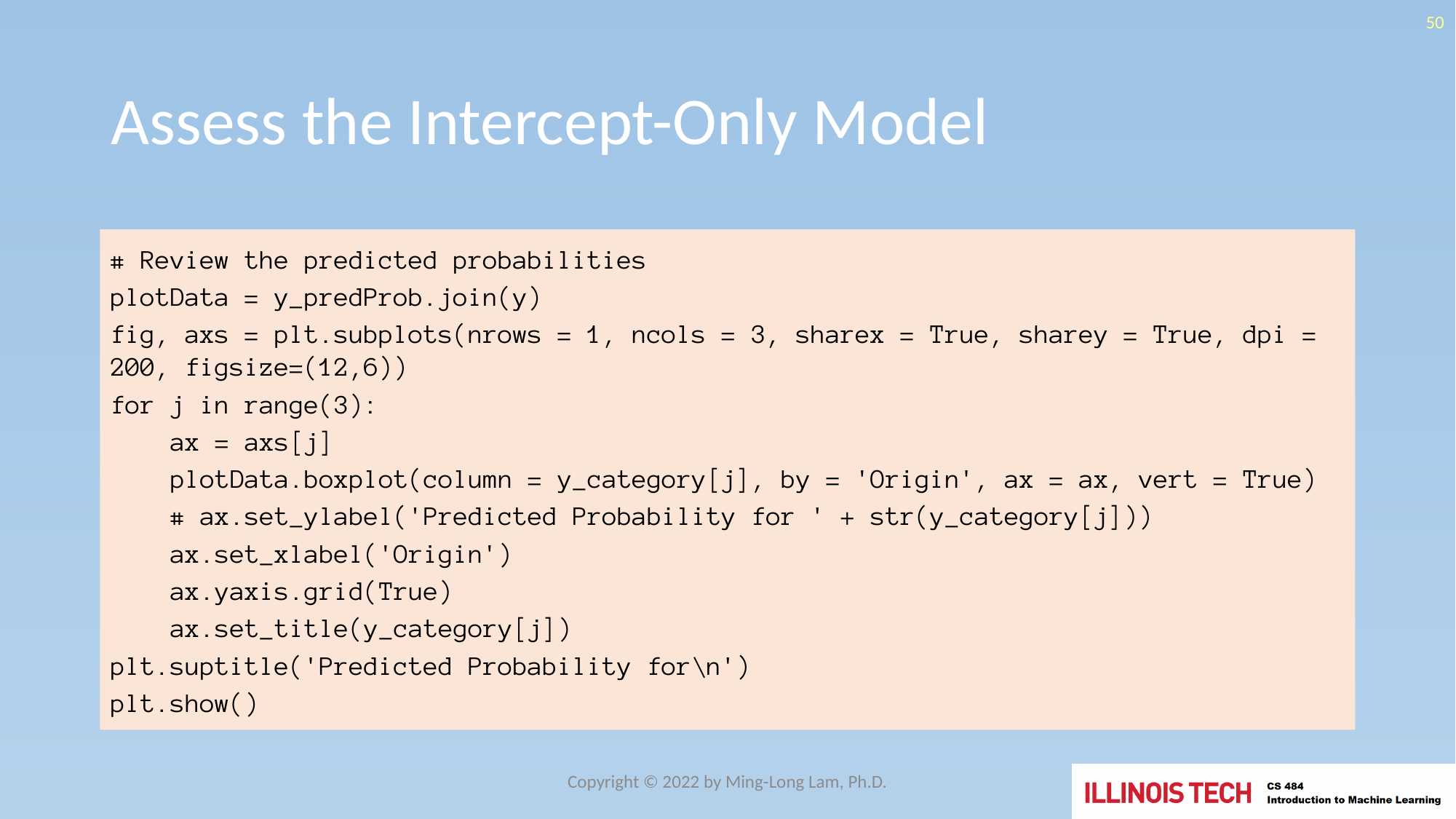

50
# Assess the Intercept-Only Model
# Review the predicted probabilities
plotData = y_predProb.join(y)
fig, axs = plt.subplots(nrows = 1, ncols = 3, sharex = True, sharey = True, dpi = 200, figsize=(12,6))
for j in range(3):
    ax = axs[j]
    plotData.boxplot(column = y_category[j], by = 'Origin', ax = ax, vert = True)
    # ax.set_ylabel('Predicted Probability for ' + str(y_category[j]))
    ax.set_xlabel('Origin')
    ax.yaxis.grid(True)
    ax.set_title(y_category[j])
plt.suptitle('Predicted Probability for\n')
plt.show()
Copyright © 2022 by Ming-Long Lam, Ph.D.